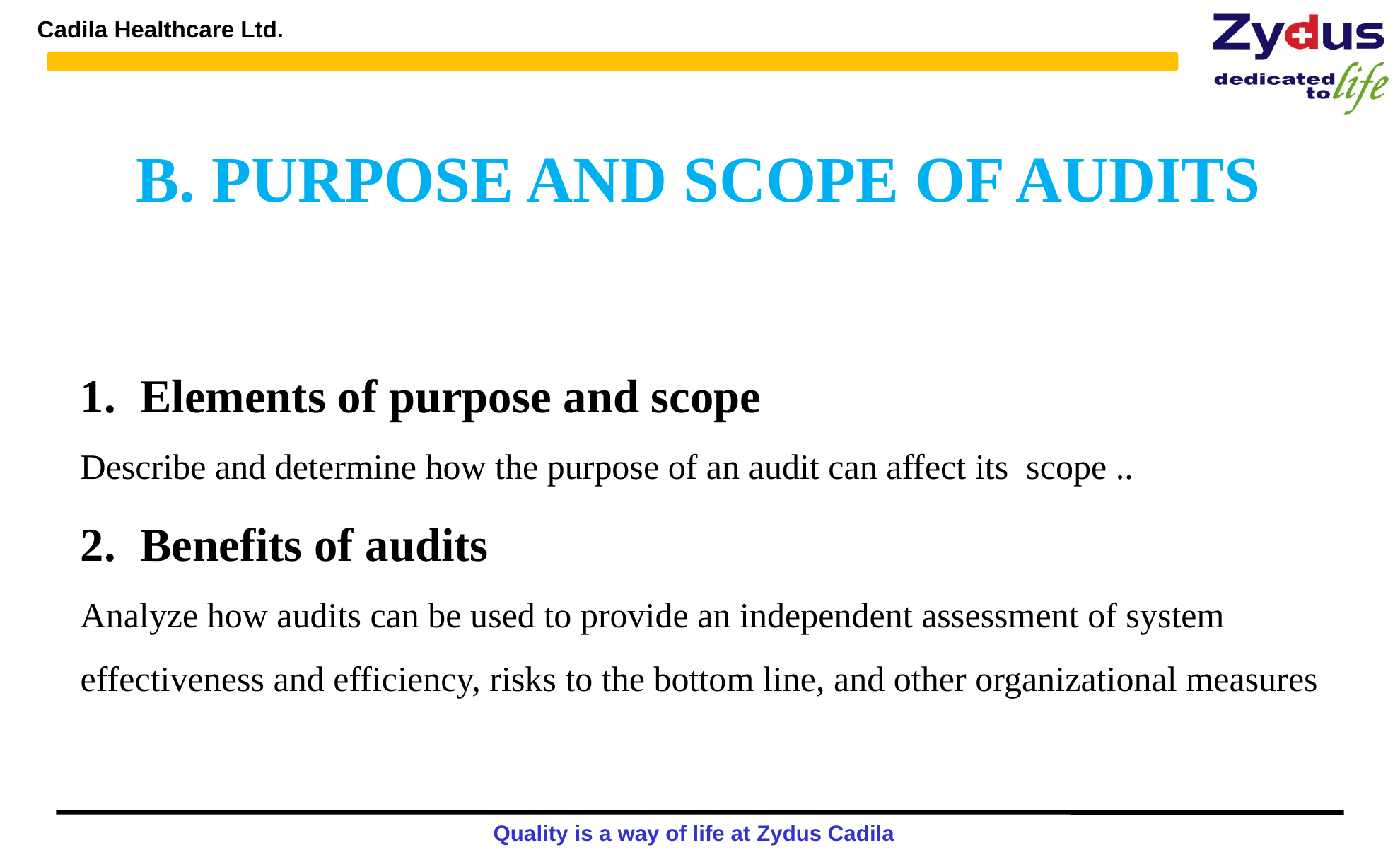

B. PURPOSE AND SCOPE OF AUDITS

Elements of purpose and scope
Describe and determine how the purpose of an audit can affect its  scope ..
Benefits of audits
Analyze how audits can be used to provide an independent assessment of system effectiveness and efficiency, risks to the bottom line, and other organizational measures